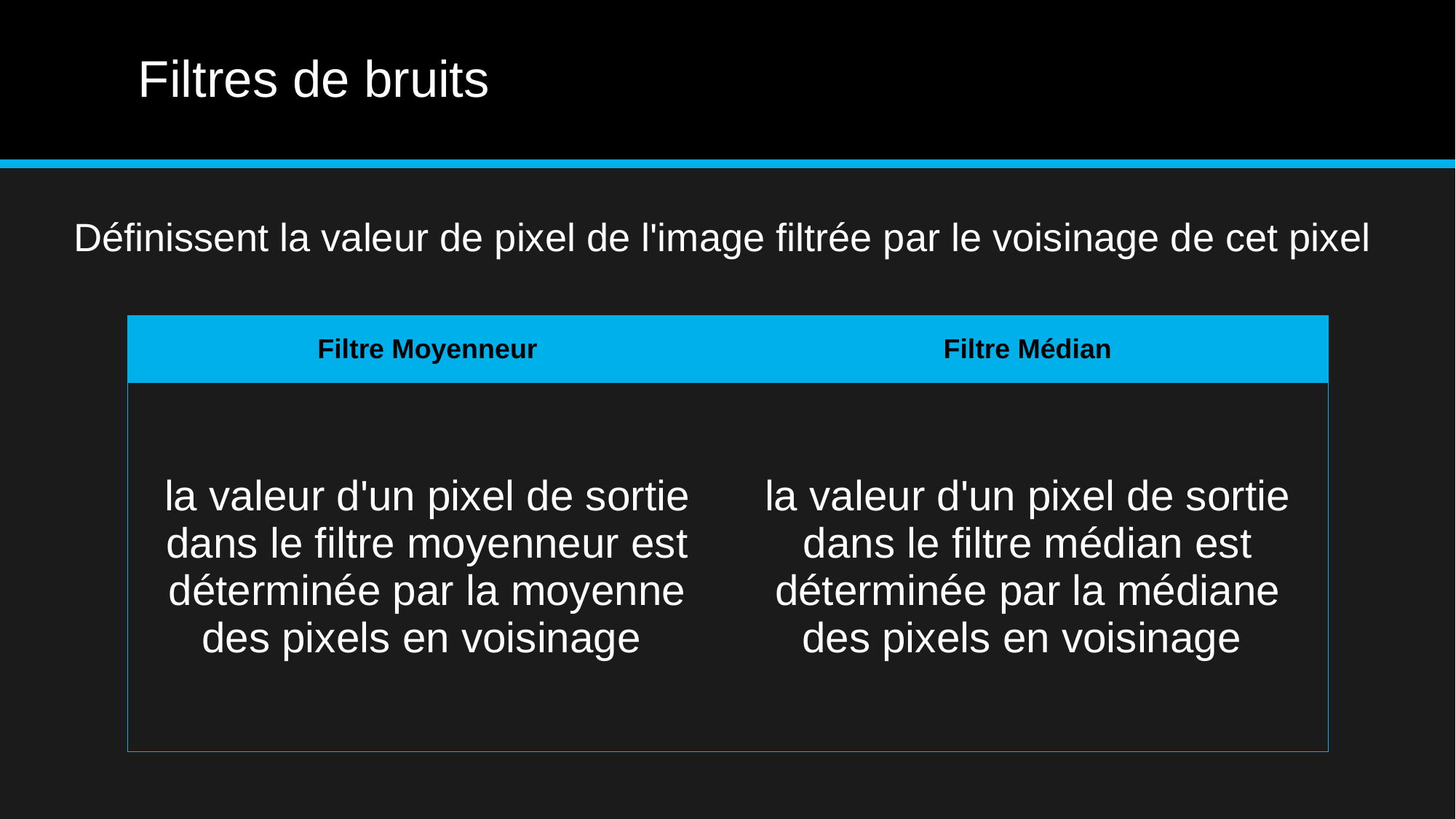

# Filtres de bruits
Définissent la valeur de pixel de l'image filtrée par le voisinage de cet pixel
| Filtre Moyenneur | Filtre Médian |
| --- | --- |
| la valeur d'un pixel de sortie dans le filtre moyenneur est déterminée par la moyenne des pixels en voisinage | la valeur d'un pixel de sortie dans le filtre médian est déterminée par la médiane des pixels en voisinage |